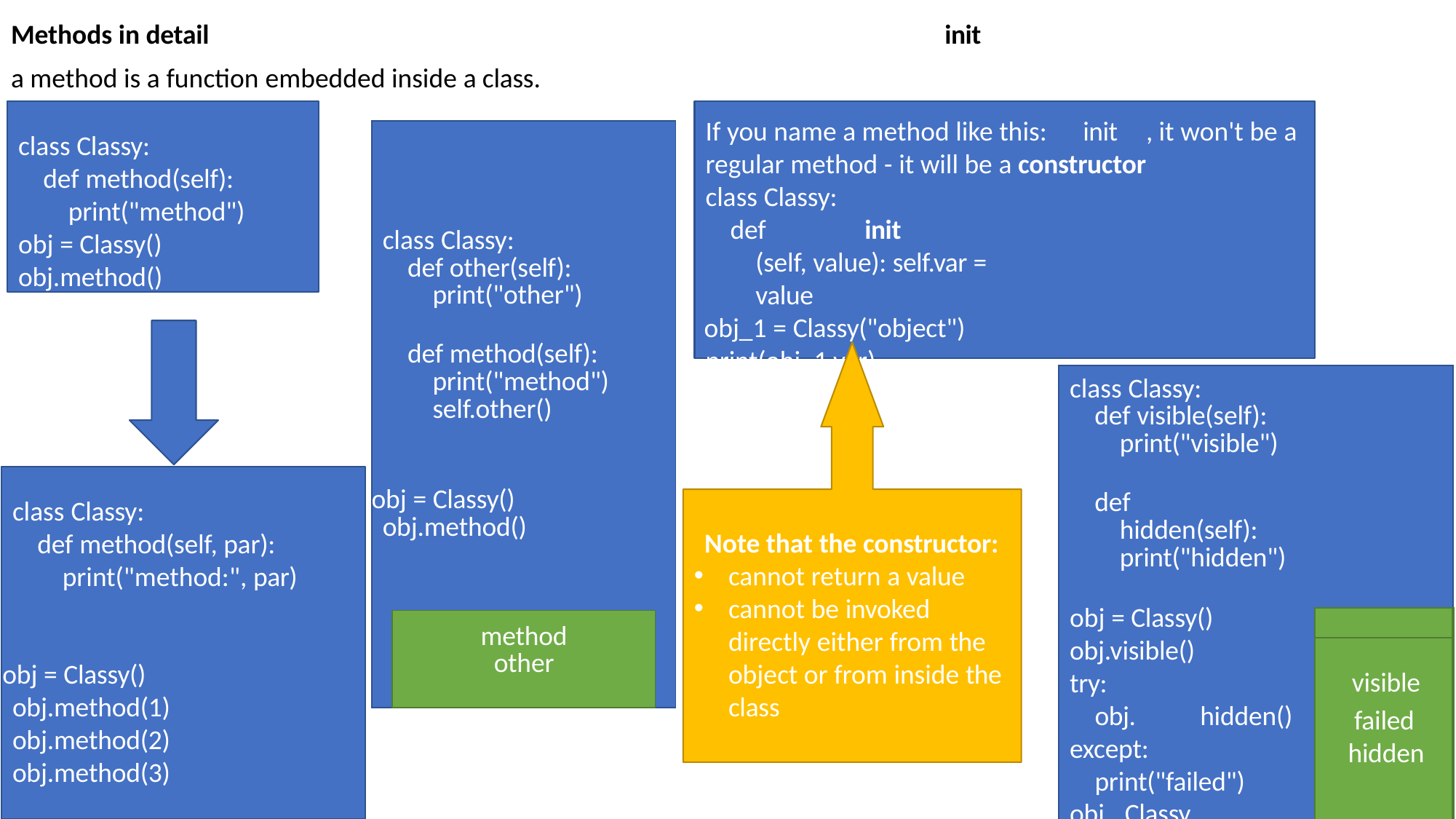

Methods in detail
a method is a function embedded inside a class.
# init

class Classy:
def method(self):
print("method") obj = Classy() obj.method()
If you name a method like this: 	init	, it won't be a regular method - it will be a constructor
class Classy:
def 	init	(self, value): self.var = value
obj_1 = Classy("object") print(obj_1.var)
| class Classy: def other(self): print("other") def method(self): print("method") self.other() obj = Classy() obj.method() |  |  |
| --- | --- | --- |
|  | method other |  |

| class Classy: def visible(self): print("visible") def hidden(self): print("hidden") |  |
| --- | --- |
| obj = Classy() |  |
| obj.visible() |  |
| try: | visible |
| obj. hidden() | failed |
| except: | hidden |
| print("failed") |  |
| obj.\_Classy hidden() |  |
|  |  |

class Classy:
def method(self, par): print("method:", par)

obj = Classy() obj.method(1) obj.method(2) obj.method(3)
Note that the constructor:
cannot return a value
cannot be invoked directly either from the object or from inside the class